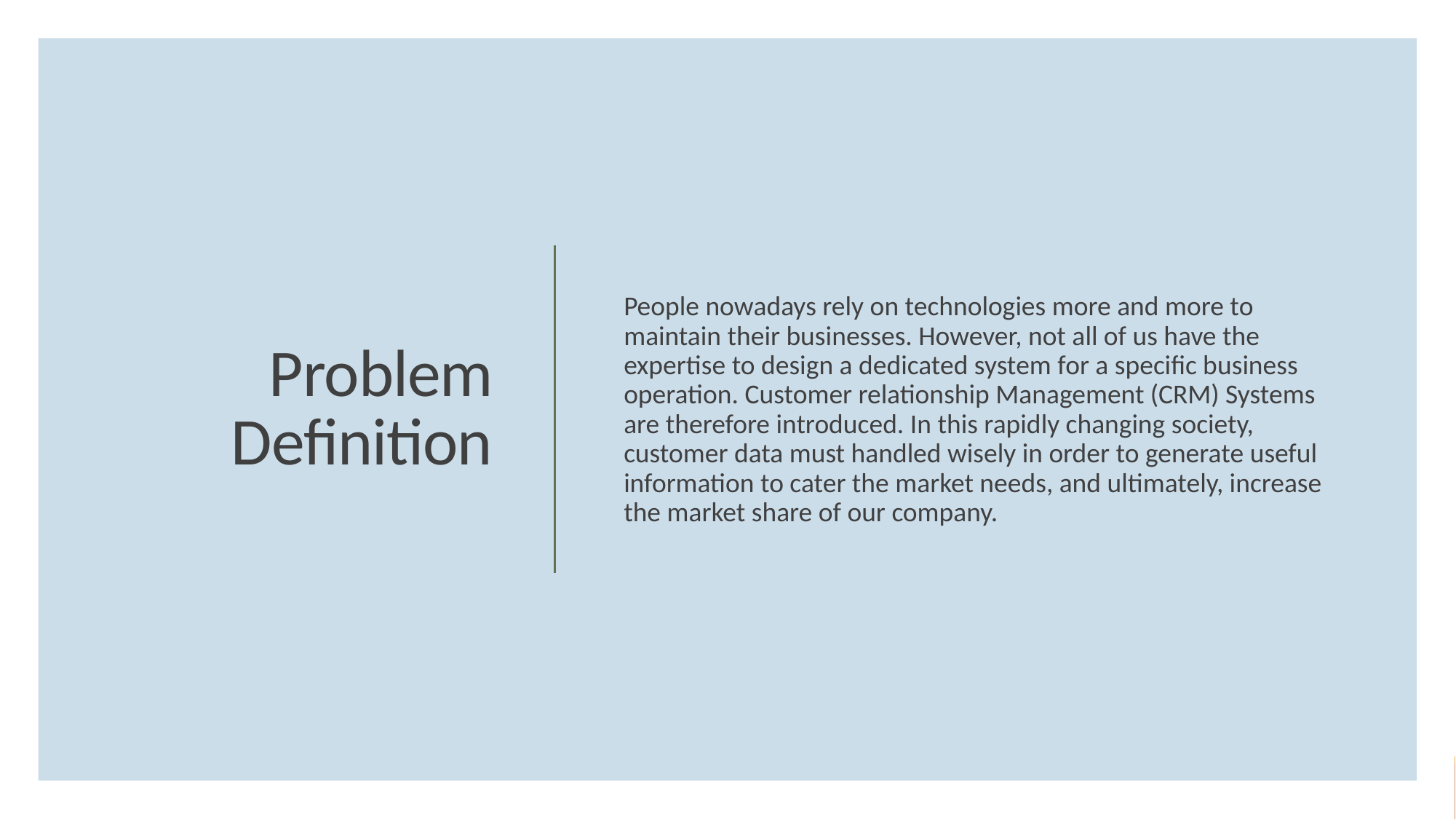

People nowadays rely on technologies more and more to maintain their businesses. However, not all of us have the expertise to design a dedicated system for a specific business operation. Customer relationship Management (CRM) Systems are therefore introduced. In this rapidly changing society, customer data must handled wisely in order to generate useful information to cater the market needs, and ultimately, increase the market share of our company.
# Problem Definition